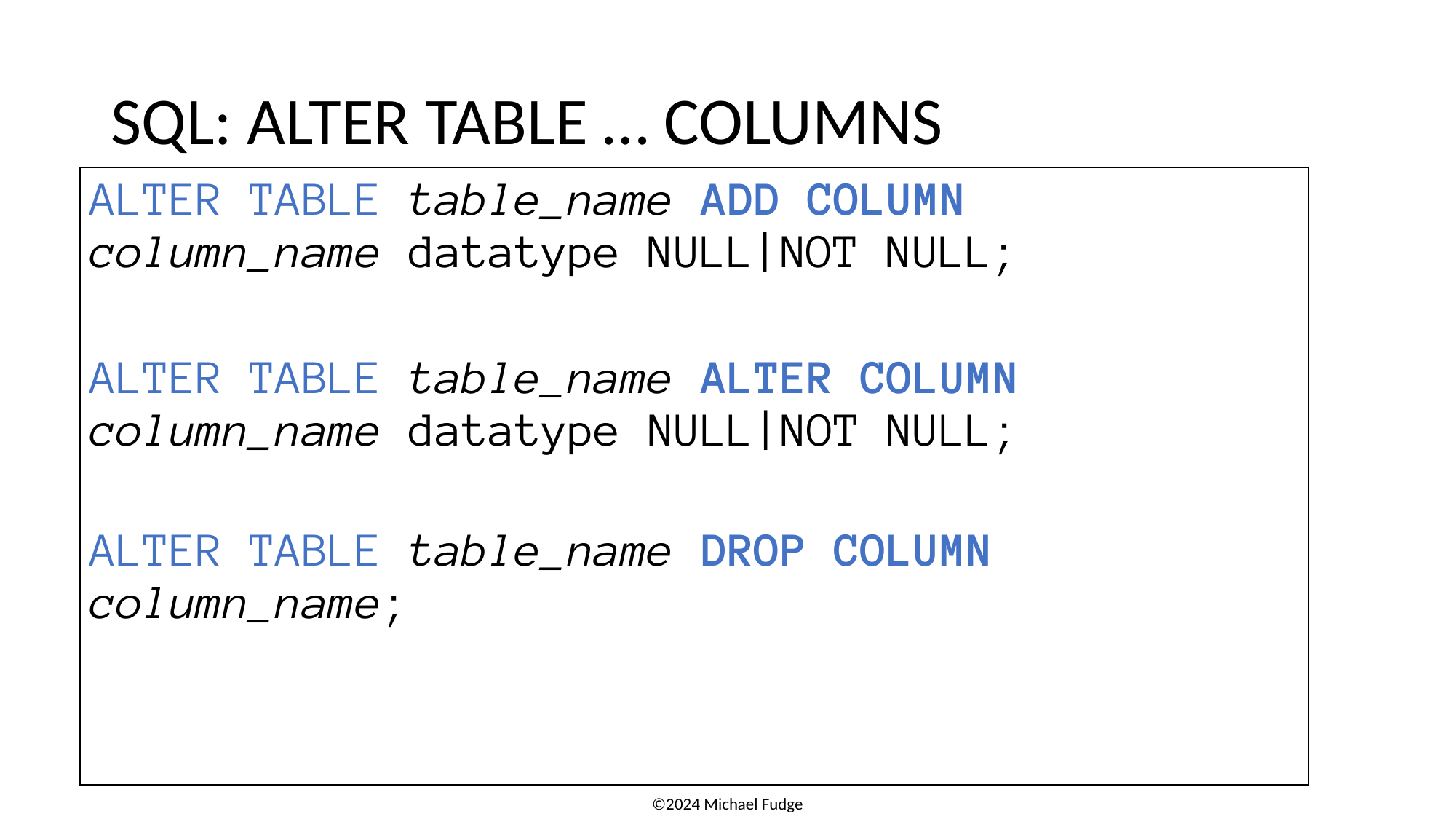

# SQL: ALTER TABLE … COLUMNS
ALTER TABLE table_name ADD COLUMN
column_name datatype NULL|NOT NULL;
ALTER TABLE table_name ALTER COLUMN
column_name datatype NULL|NOT NULL;
ALTER TABLE table_name DROP COLUMN
column_name;